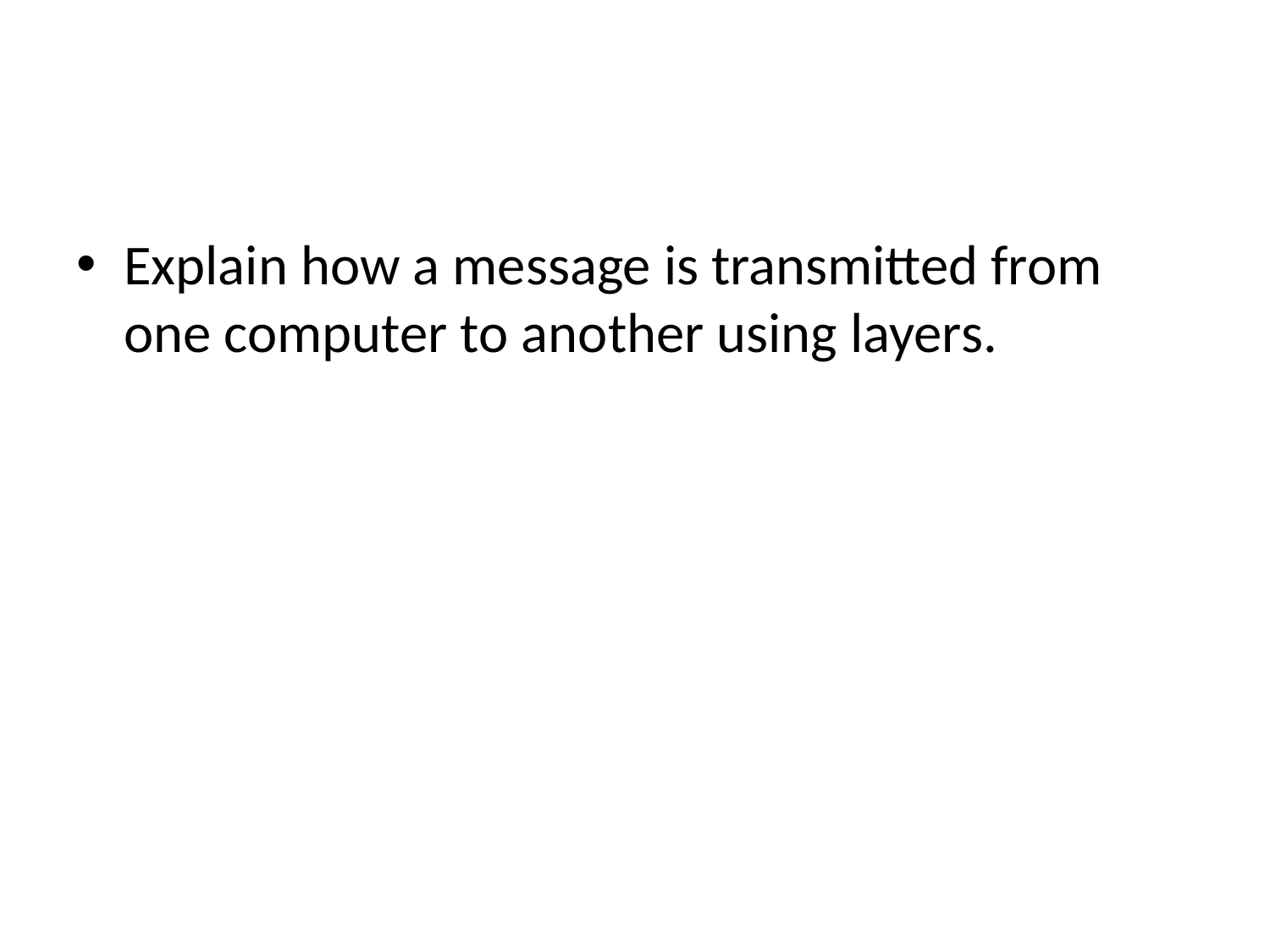

#
Explain how a message is transmitted from one computer to another using layers.